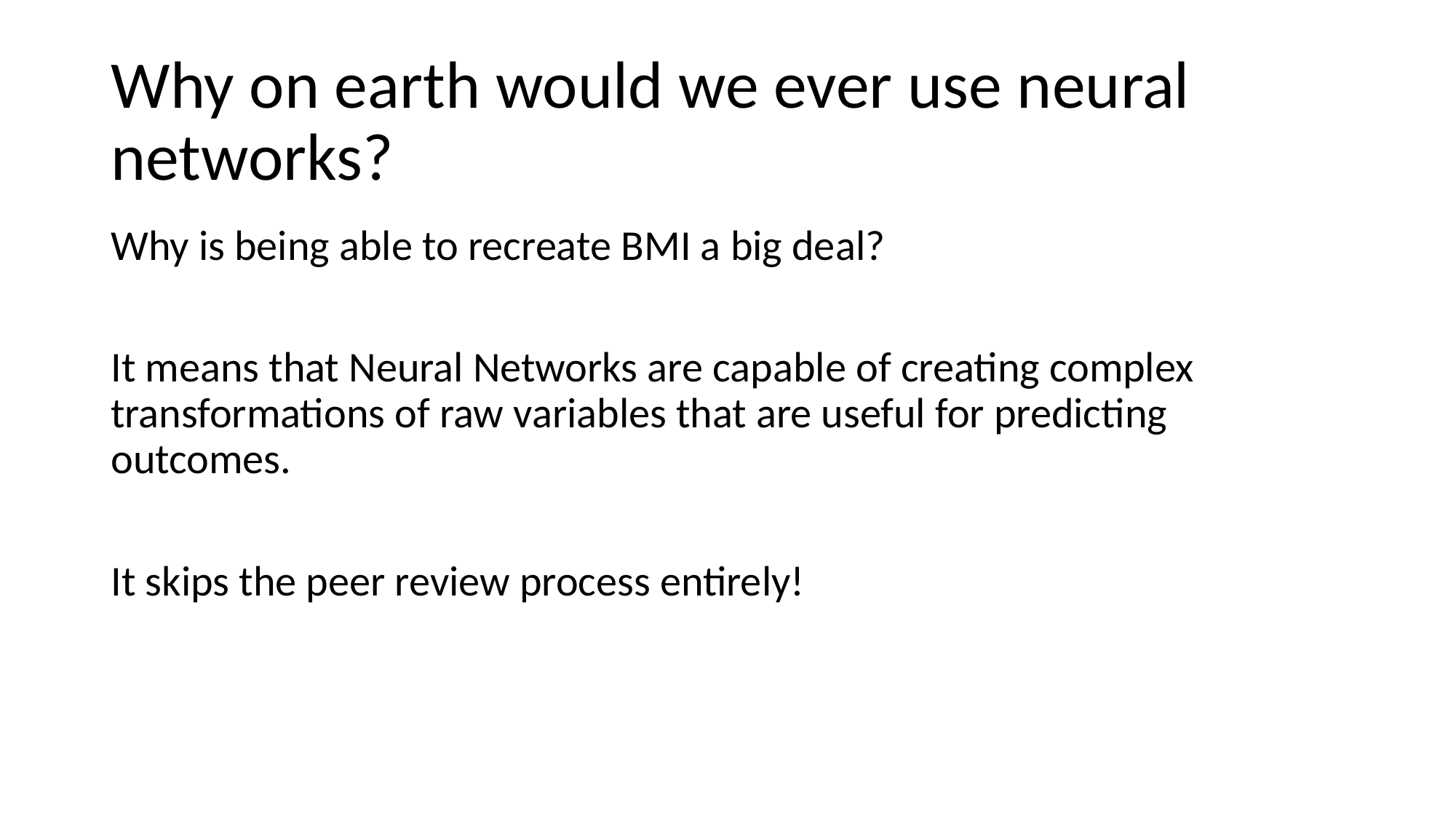

# Why on earth would we ever use neural networks?
Why is being able to recreate BMI a big deal?

It means that Neural Networks are capable of creating complex transformations of raw variables that are useful for predicting outcomes.

It skips the peer review process entirely!